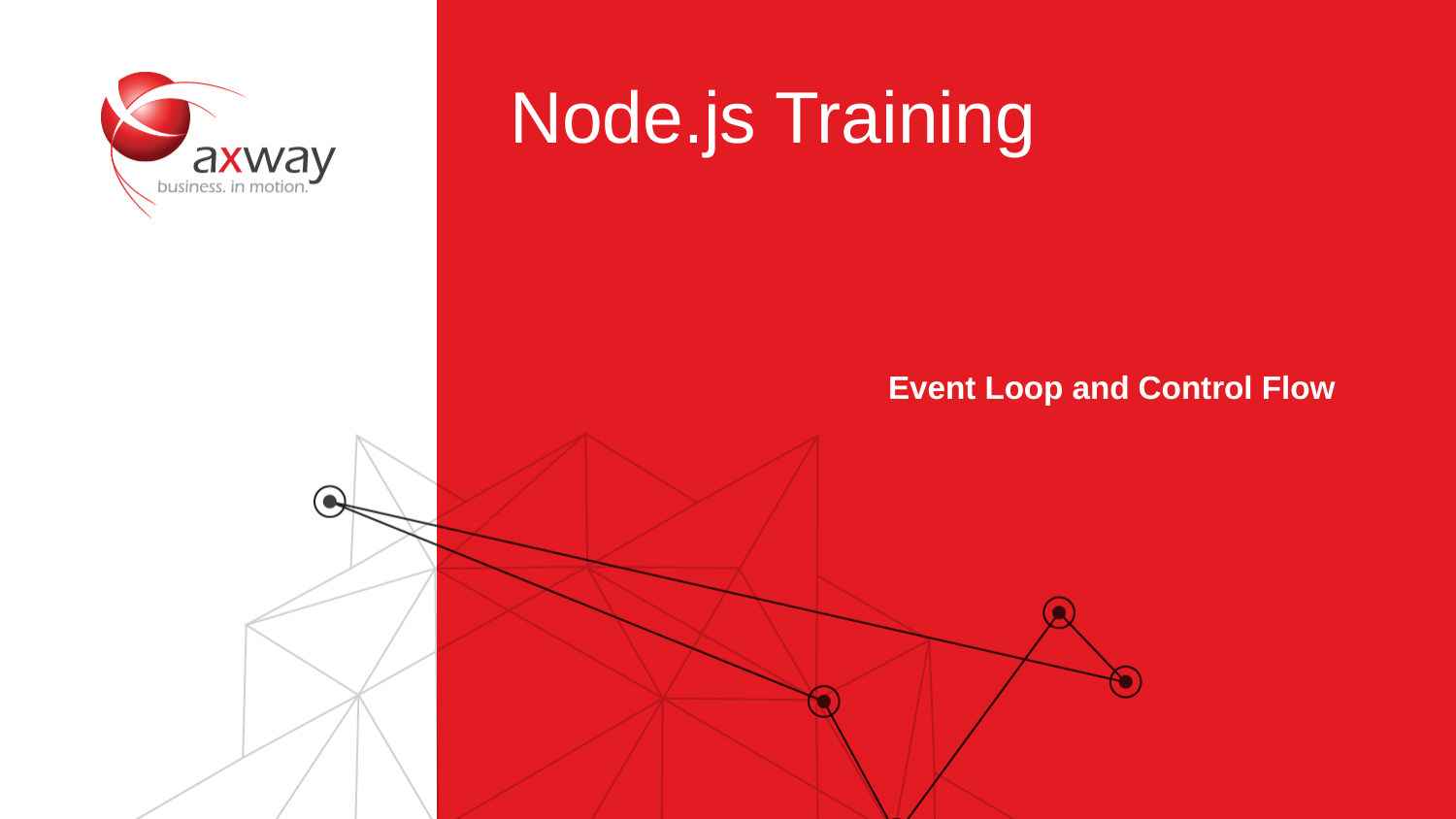

# Node.js Training
Event Loop and Control Flow